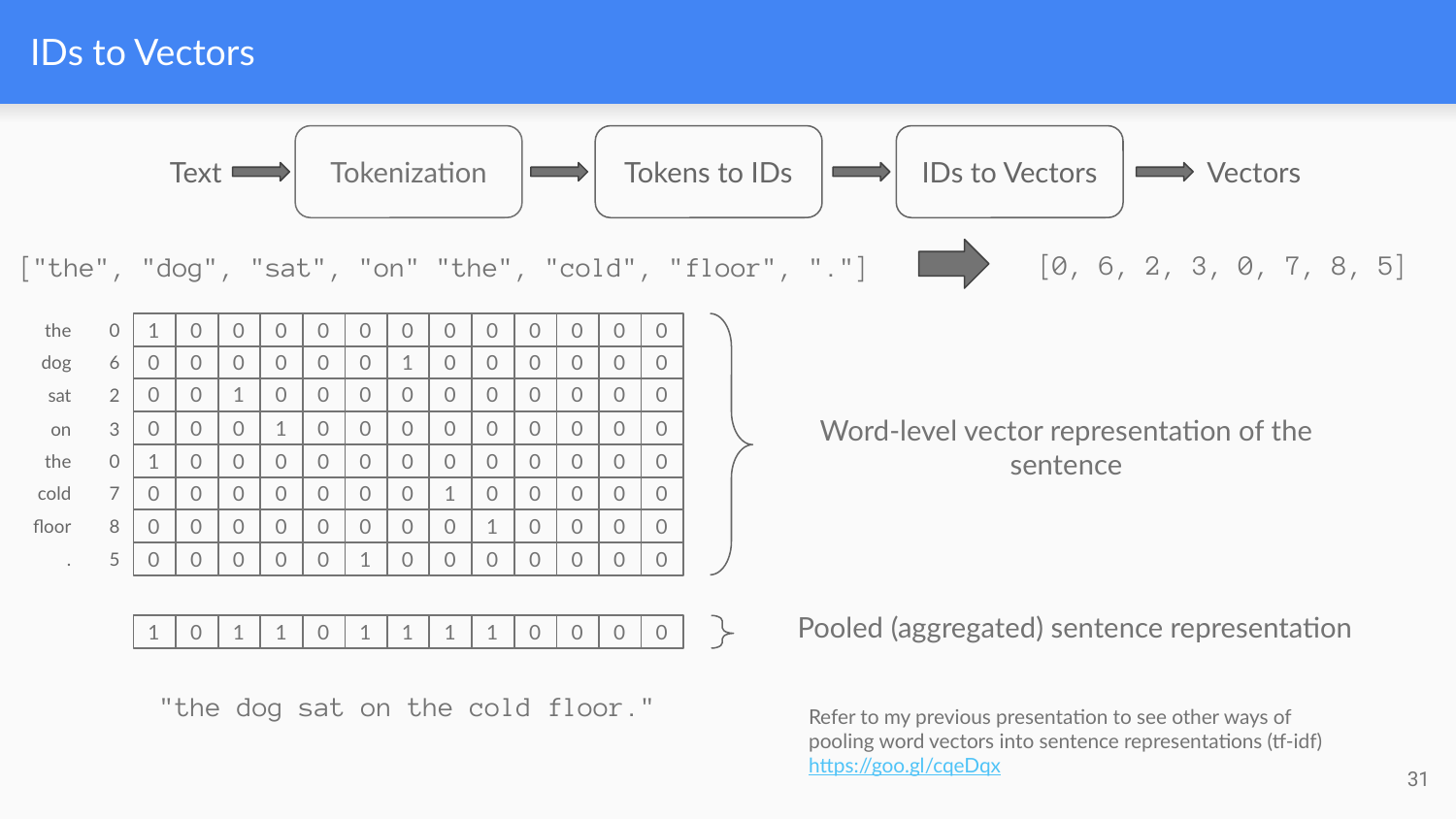

# IDs to Vectors
Tokenization
Tokens to IDs
IDs to Vectors
Text
Vectors

[0, 6, 2, 3, 0, 7, 8, 5]
["the", "dog", "sat", "on" "the", "cold", "floor", "."]

the
0

1
0
0
0
0
0
0
0
0
0
0
0
0
dog
6
0
0
0
0
0
0
1
0
0
0
0
0
0
0
0
1
0
0
0
0
0
0
0
0
0
0
sat
2
Word-level vector representation of the sentence
0
0
0
1
0
0
0
0
0
0
0
0
0
on
3
the
0
1
0
0
0
0
0
0
0
0
0
0
0
0
cold
7
0
0
0
0
0
0
0
1
0
0
0
0
0
floor
8
0
0
0
0
0
0
0
0
1
0
0
0
0
.
5
0
0
0
0
0
1
0
0
0
0
0
0
0
Pooled (aggregated) sentence representation
1
0
1
1
0
1
1
1
1
0
0
0
0

"the dog sat on the cold floor."
Refer to my previous presentation to see other ways of pooling word vectors into sentence representations (tf-idf)
https://goo.gl/cqeDqx

31